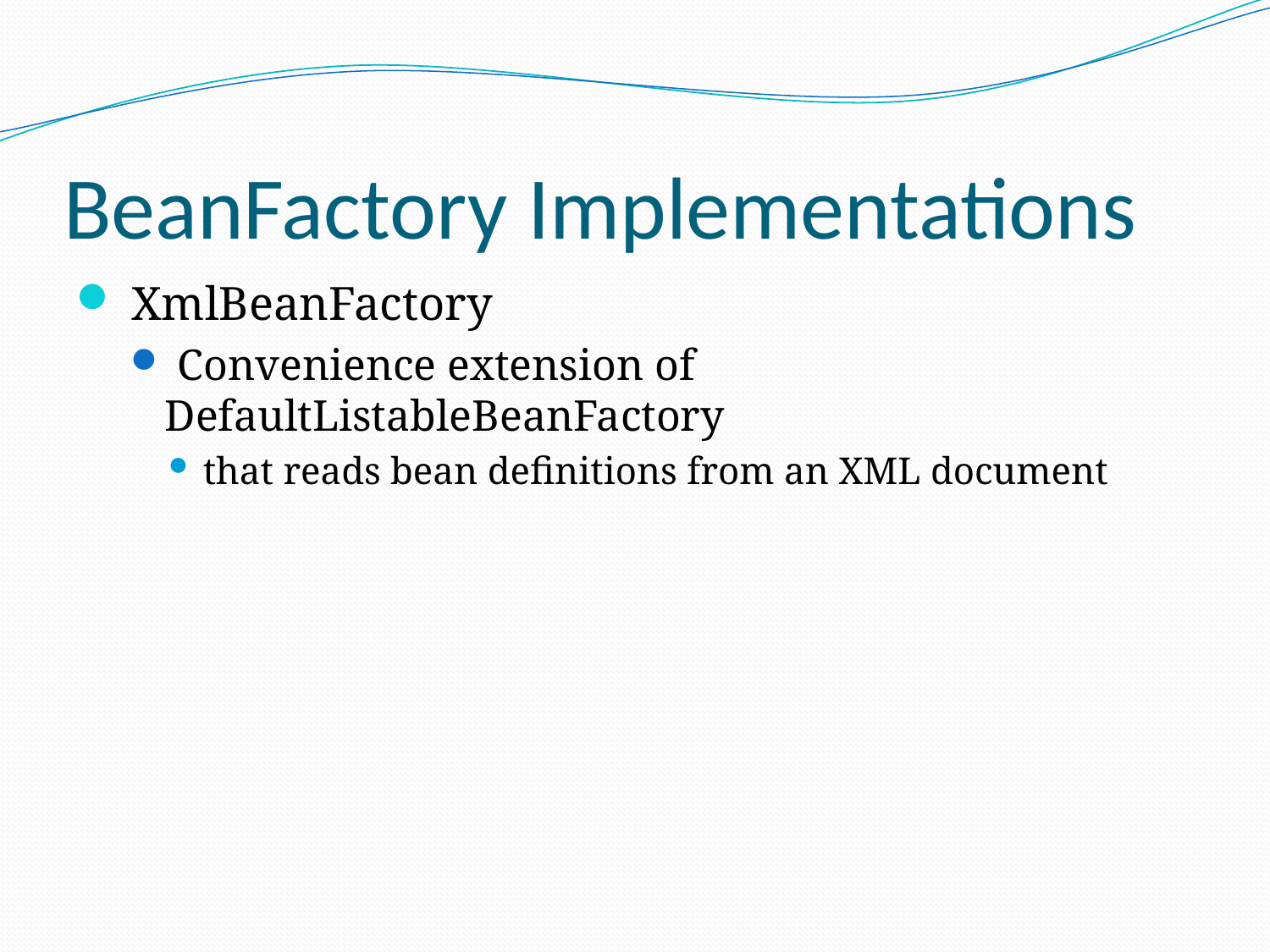

# BeanFactory Implementations
 XmlBeanFactory
 Convenience extension of DefaultListableBeanFactory
that reads bean definitions from an XML document